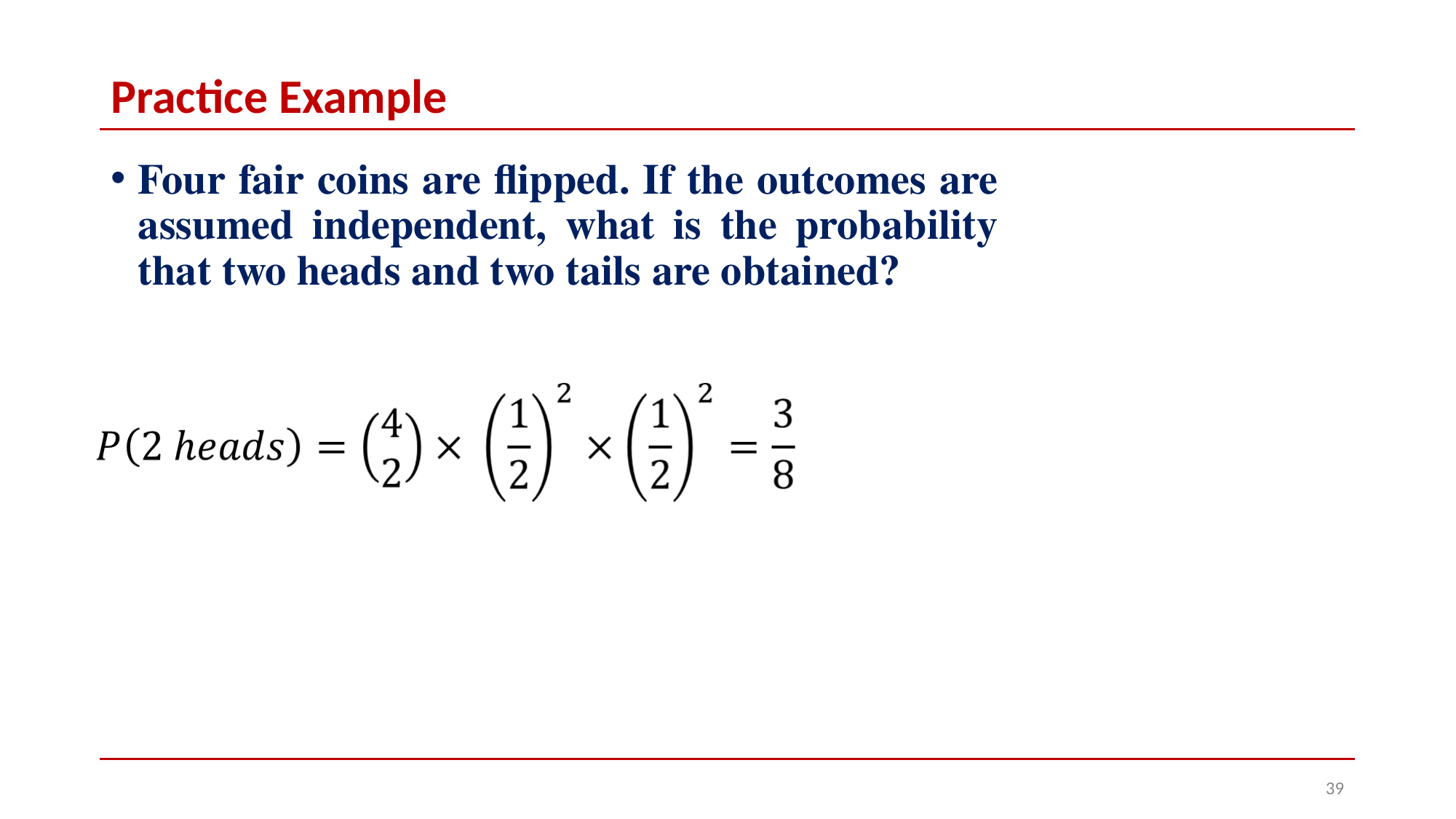

# Practice Example
Four fair coins are flipped. If the outcomes are assumed independent, what is the probability that two heads and two tails are obtained?

39